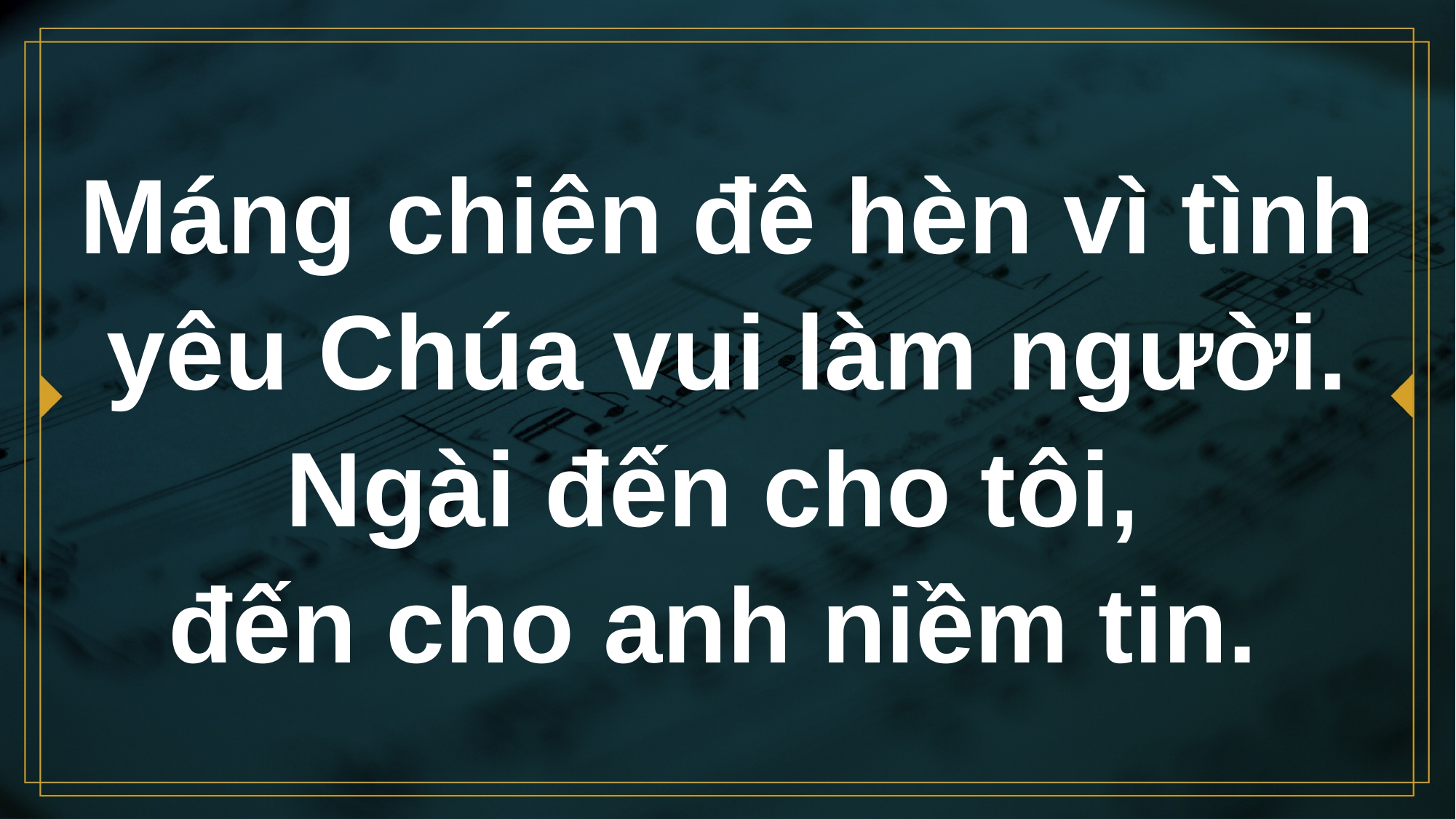

# Máng chiên đê hèn vì tình yêu Chúa vui làm người. Ngài đến cho tôi, đến cho anh niềm tin.